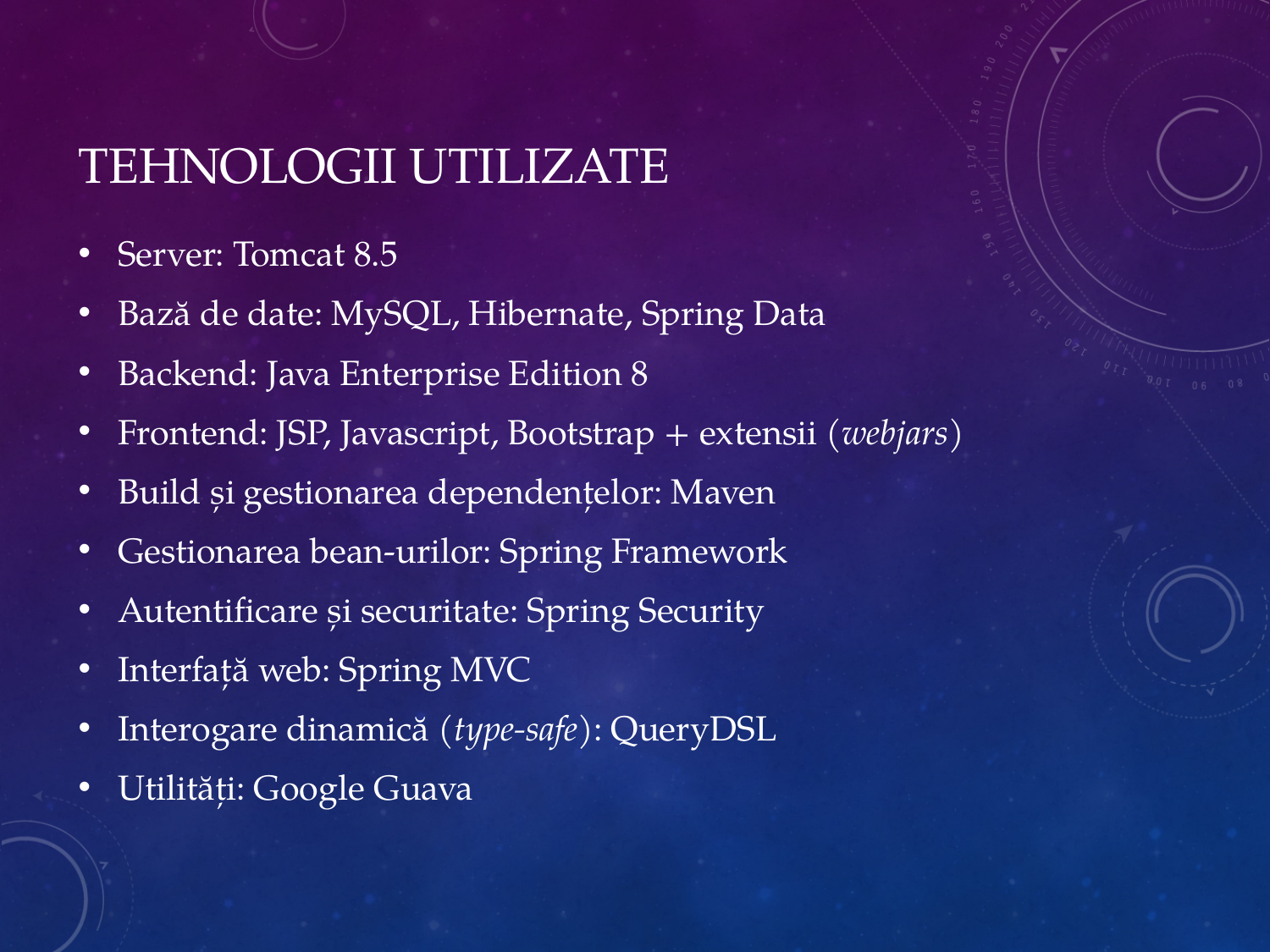

# Tehnologii UTilizate
Server: Tomcat 8.5
Bază de date: MySQL, Hibernate, Spring Data
Backend: Java Enterprise Edition 8
Frontend: JSP, Javascript, Bootstrap + extensii (webjars)
Build și gestionarea dependențelor: Maven
Gestionarea bean-urilor: Spring Framework
Autentificare și securitate: Spring Security
Interfață web: Spring MVC
Interogare dinamică (type-safe): QueryDSL
Utilități: Google Guava